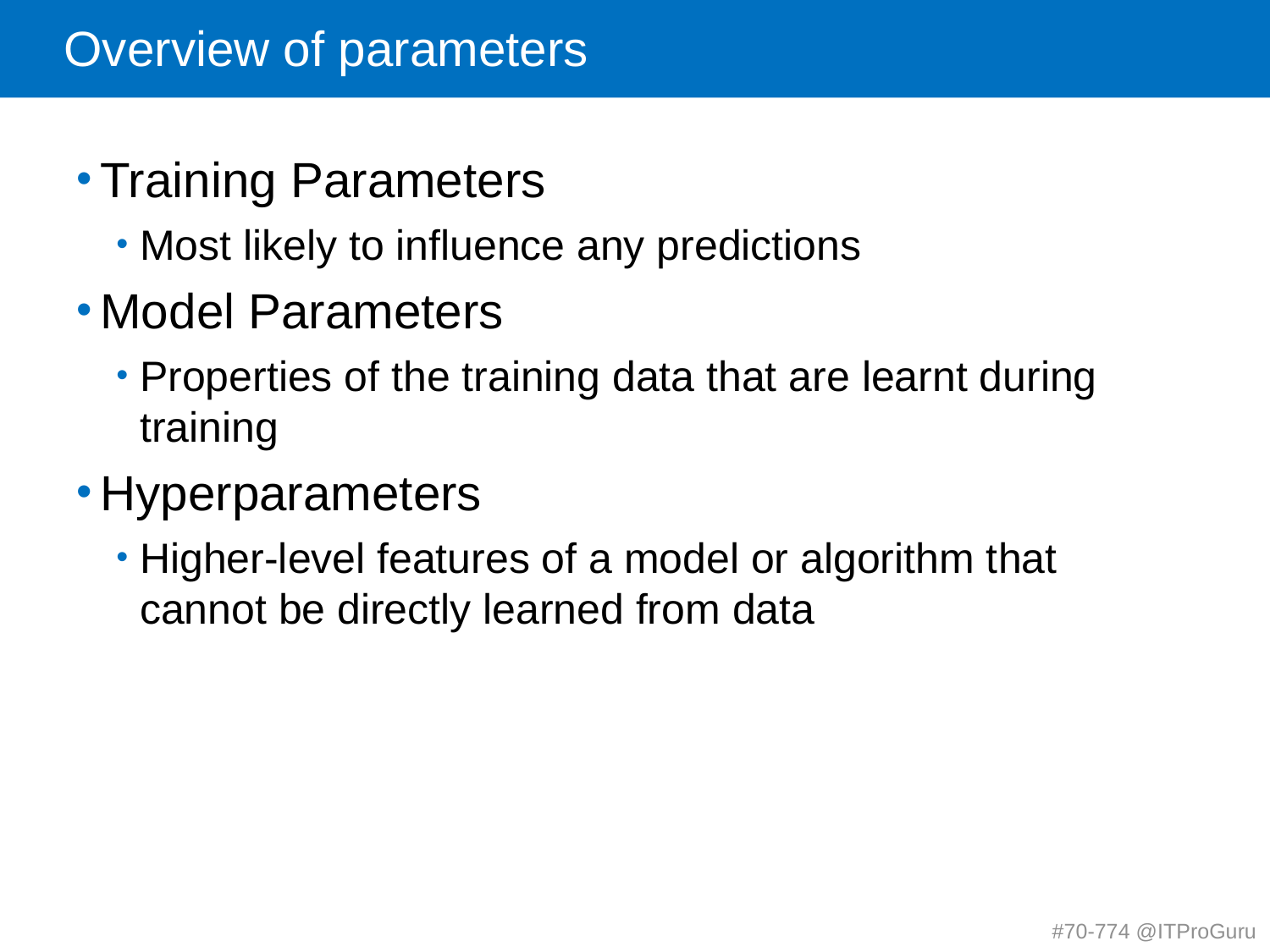

# Overview of parameters
Training Parameters
Most likely to influence any predictions
Model Parameters
Properties of the training data that are learnt during training
Hyperparameters
Higher-level features of a model or algorithm that cannot be directly learned from data